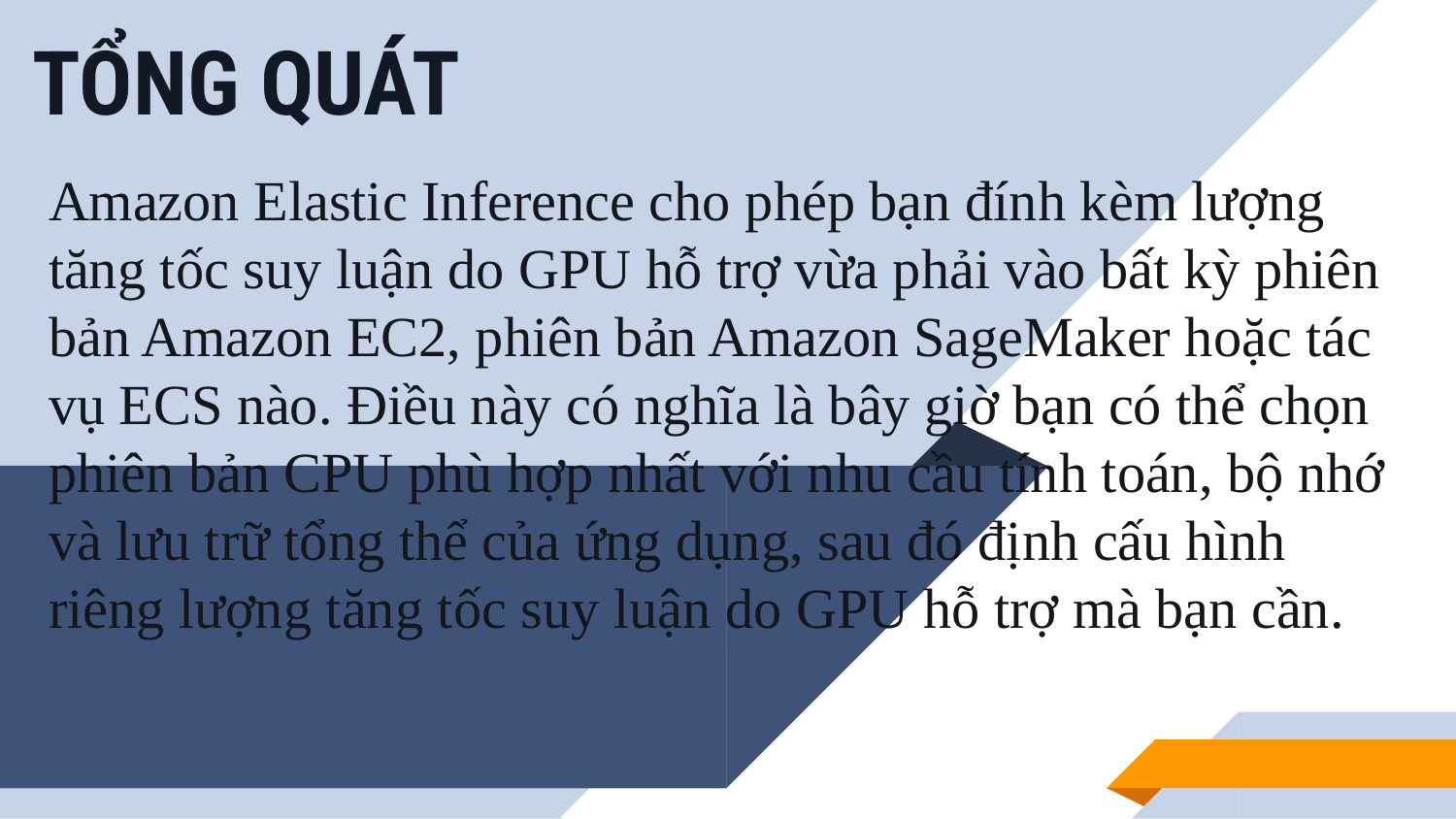

# TỔNG QUÁT
Amazon Elastic Inference cho phép bạn đính kèm lượng tăng tốc suy luận do GPU hỗ trợ vừa phải vào bất kỳ phiên bản Amazon EC2, phiên bản Amazon SageMaker hoặc tác vụ ECS nào. Điều này có nghĩa là bây giờ bạn có thể chọn phiên bản CPU phù hợp nhất với nhu cầu tính toán, bộ nhớ và lưu trữ tổng thể của ứng dụng, sau đó định cấu hình riêng lượng tăng tốc suy luận do GPU hỗ trợ mà bạn cần.